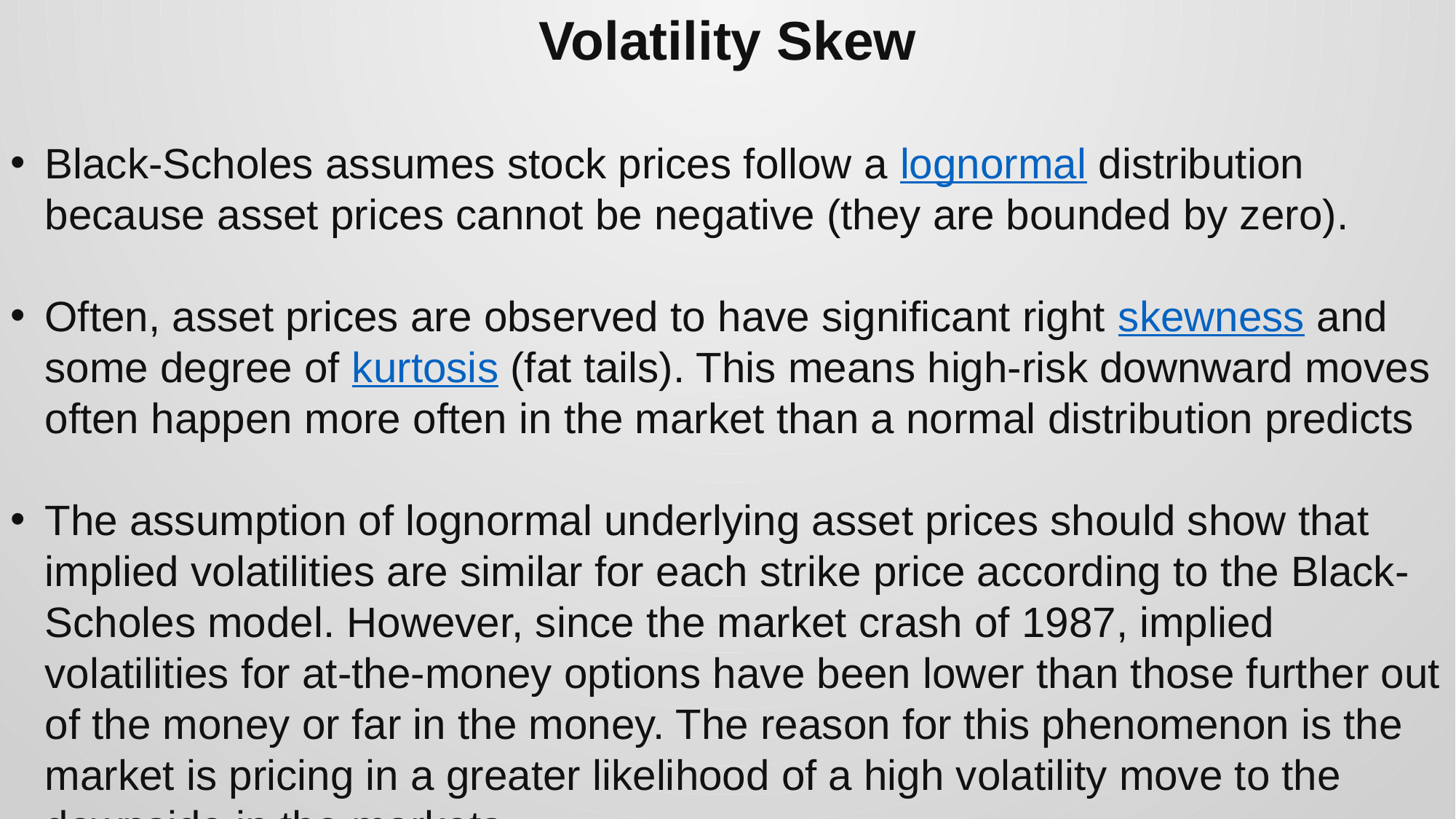

Volatility Skew

Black-Scholes assumes stock prices follow a lognormal distribution because asset prices cannot be negative (they are bounded by zero).

Often, asset prices are observed to have significant right skewness and some degree of kurtosis (fat tails). This means high-risk downward moves often happen more often in the market than a normal distribution predicts

The assumption of lognormal underlying asset prices should show that implied volatilities are similar for each strike price according to the Black-Scholes model. However, since the market crash of 1987, implied volatilities for at-the-money options have been lower than those further out of the money or far in the money. The reason for this phenomenon is the market is pricing in a greater likelihood of a high volatility move to the downside in the markets.